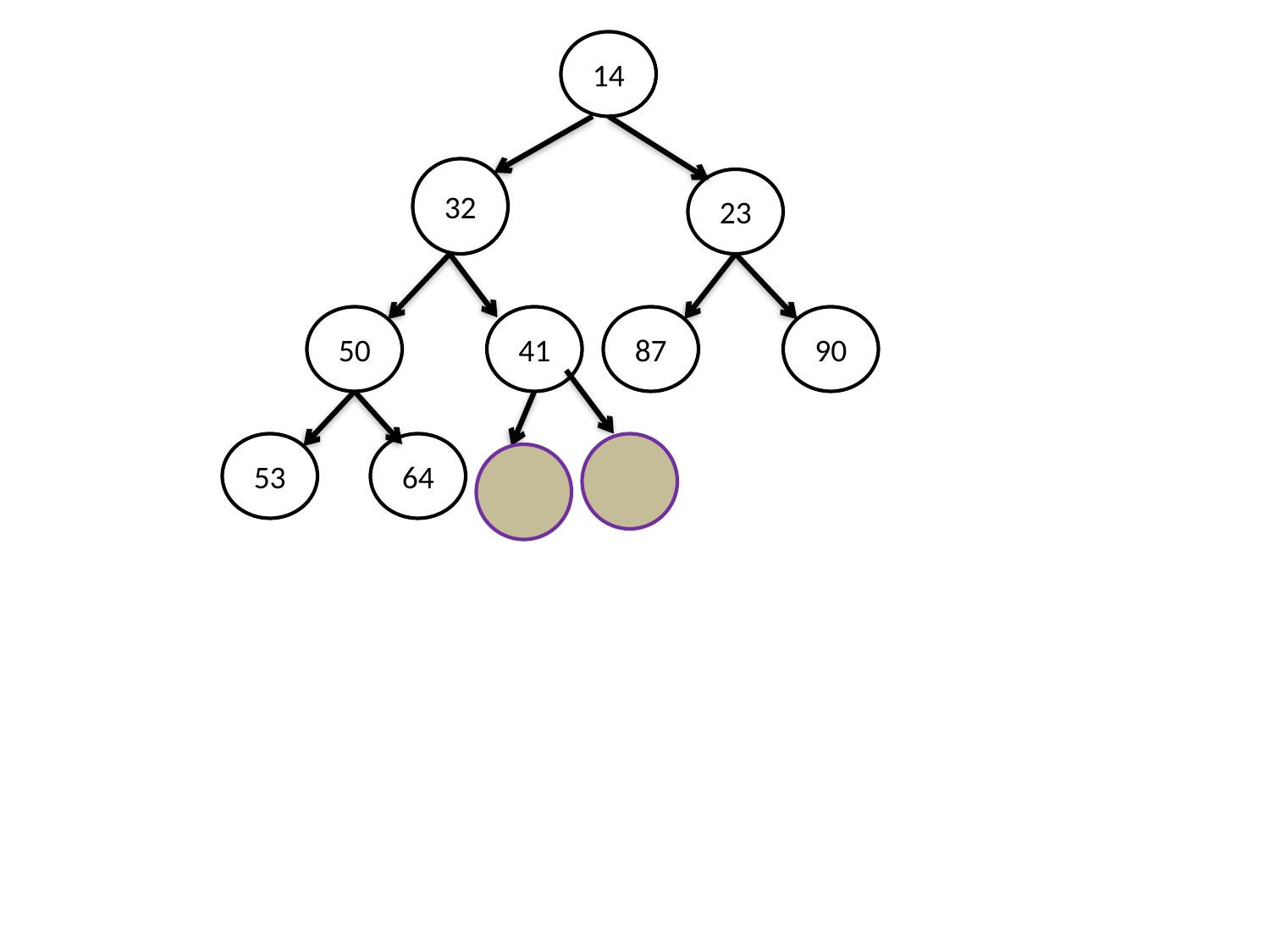

14
32
23
50
41
87
90
53
64